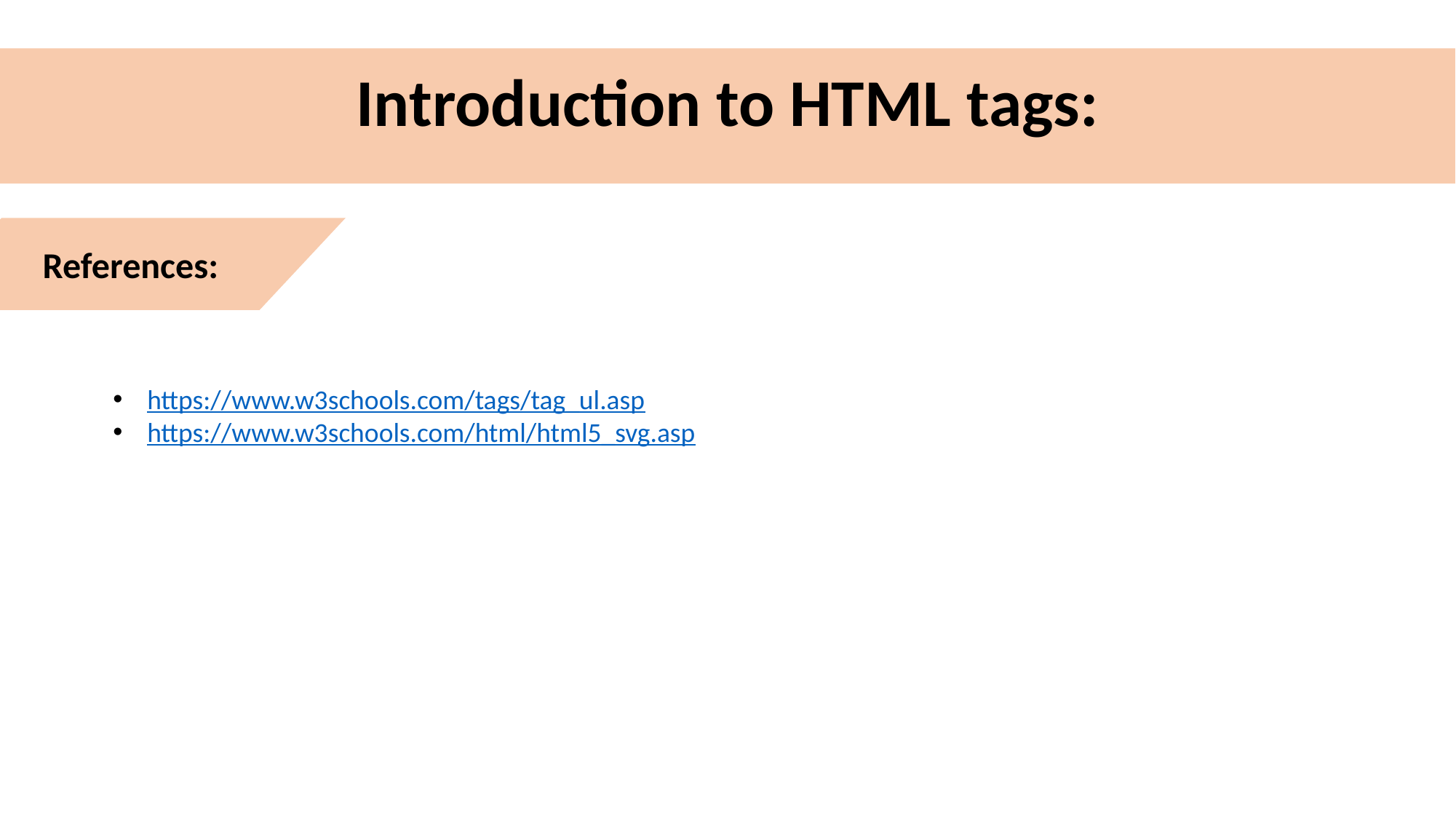

Introduction to HTML tags:

References:
https://www.w3schools.com/tags/tag_ul.asp
https://www.w3schools.com/html/html5_svg.asp